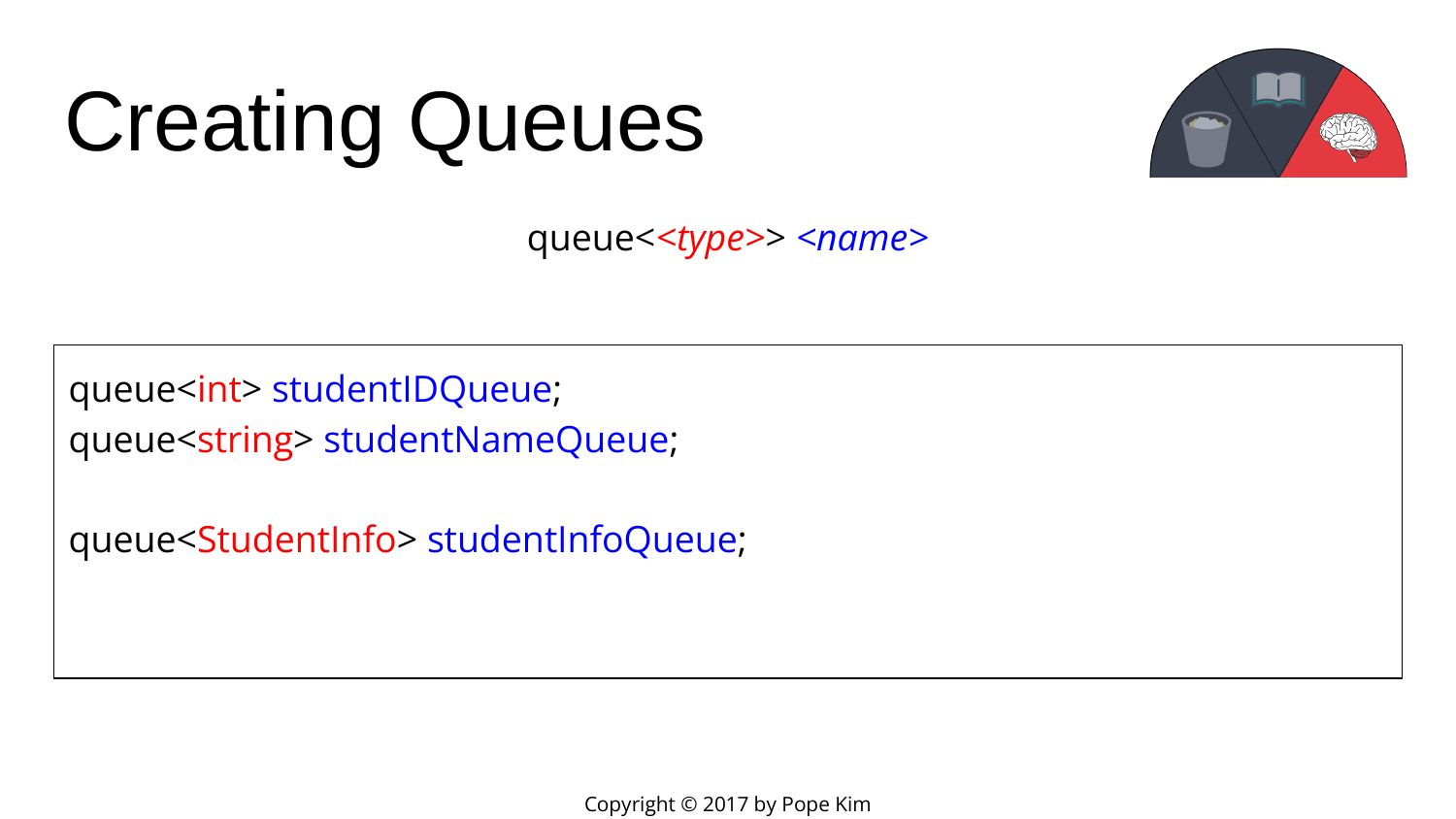

# Creating Queues
queue<<type>> <name>
queue<int> studentIDQueue;
queue<string> studentNameQueue;

queue<StudentInfo> studentInfoQueue;